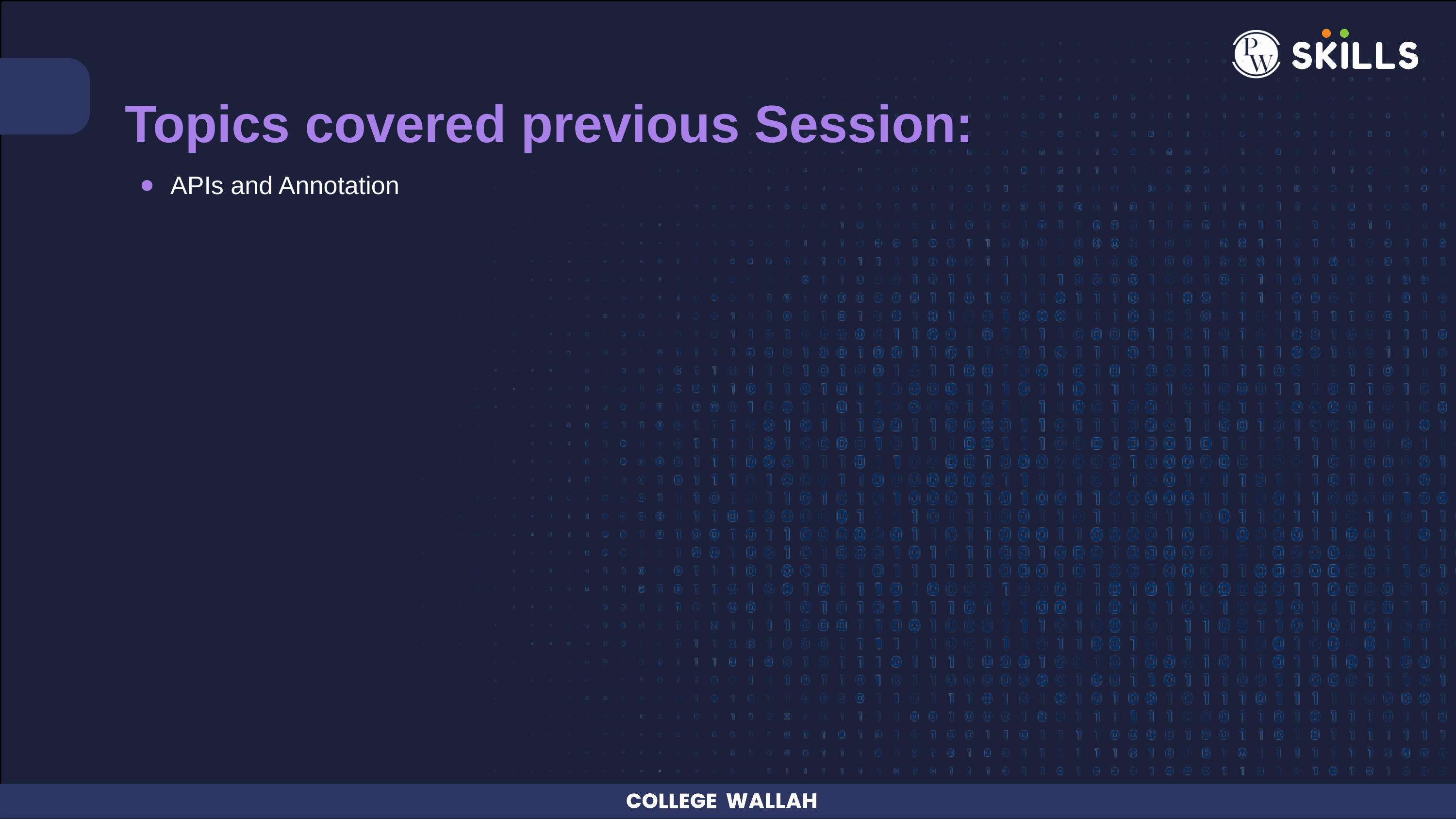

Topics covered previous Session:
APIs and Annotation